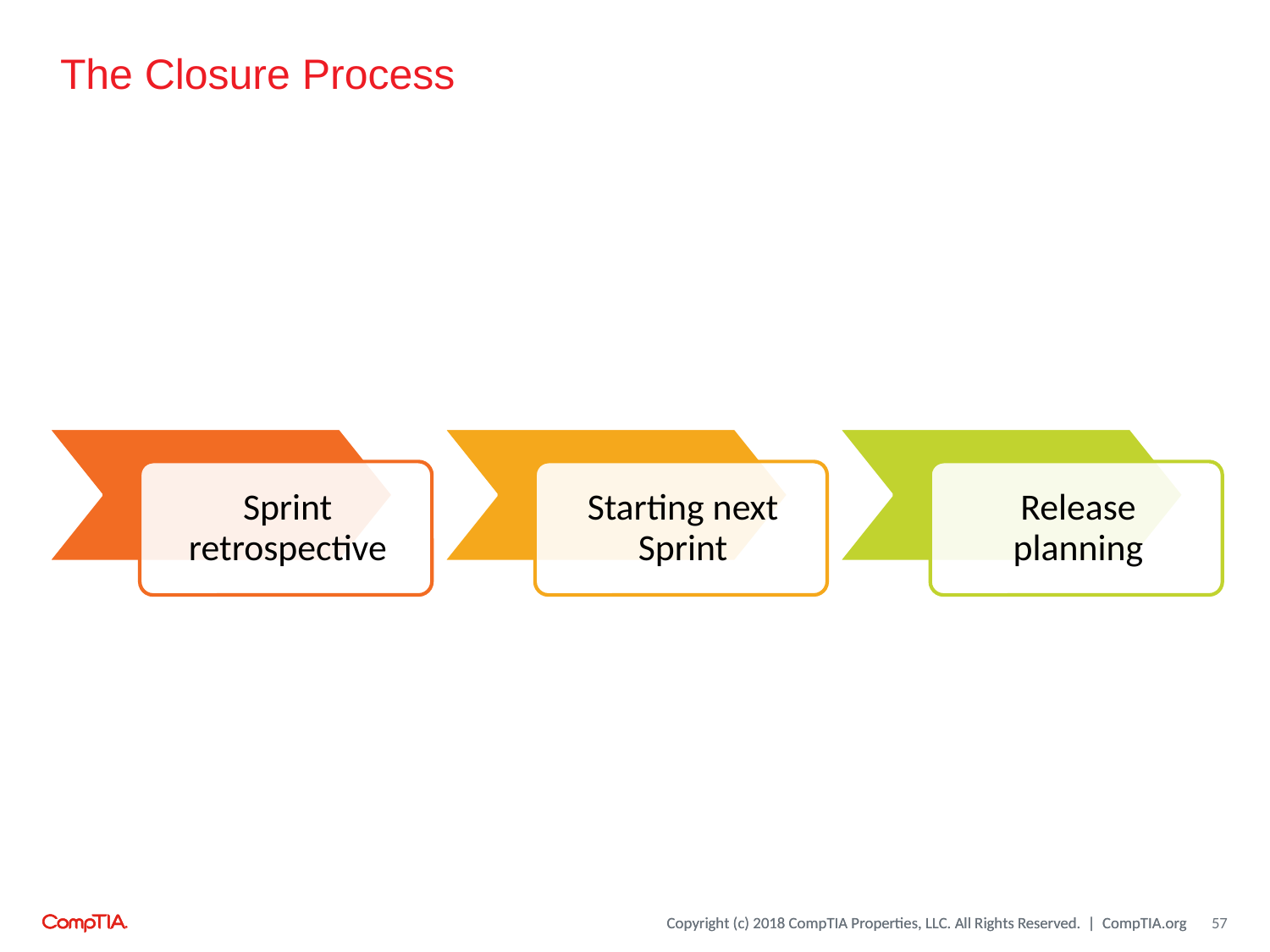

# The Closure Process
Sprint retrospective
Starting next Sprint
Release planning
57